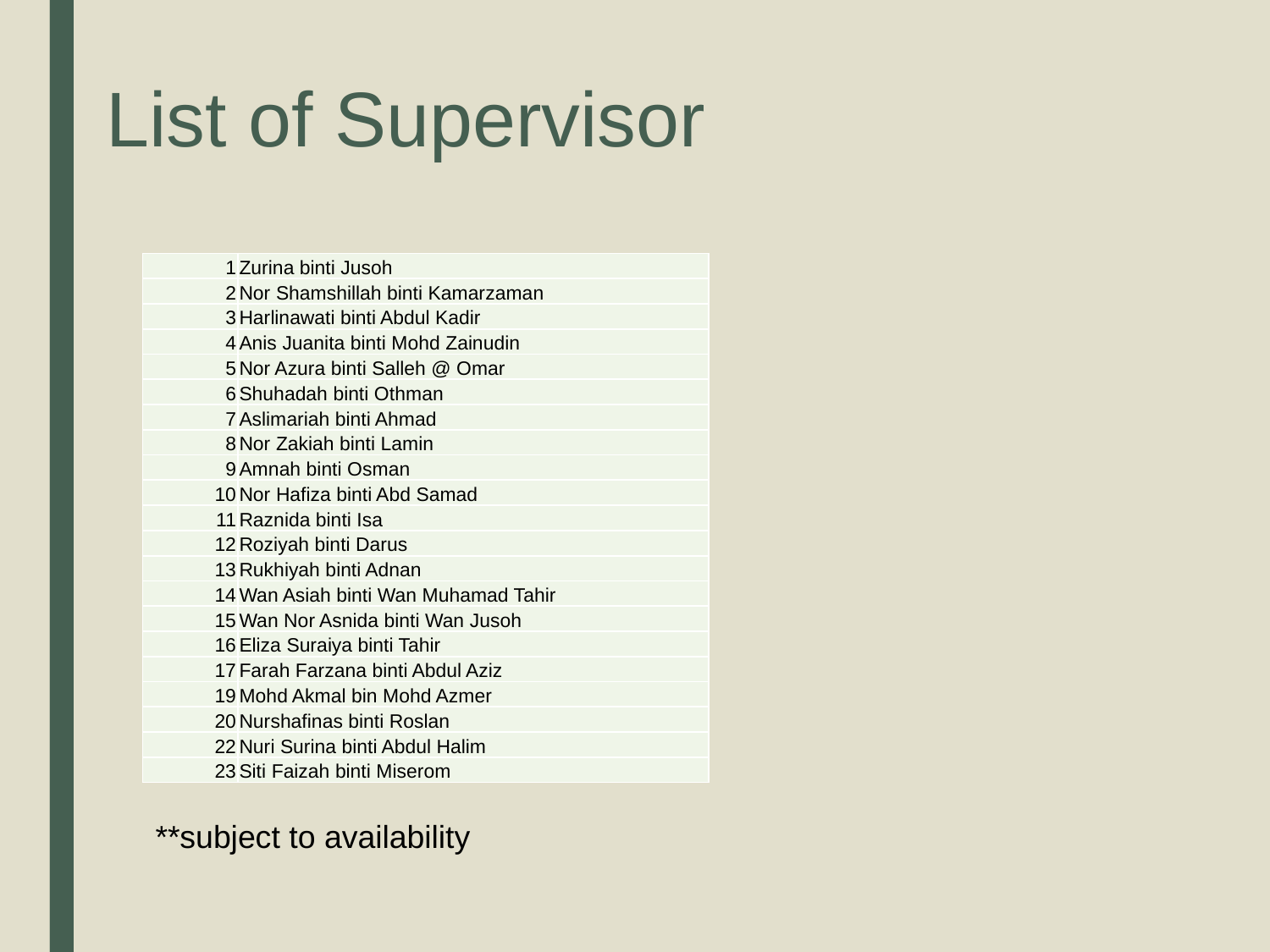

# List of Supervisor

| 1 | Zurina binti Jusoh |
| --- | --- |
| 2 | Nor Shamshillah binti Kamarzaman |
| 3 | Harlinawati binti Abdul Kadir |
| 4 | Anis Juanita binti Mohd Zainudin |
| 5 | Nor Azura binti Salleh @ Omar |
| 6 | Shuhadah binti Othman |
| 7 | Aslimariah binti Ahmad |
| 8 | Nor Zakiah binti Lamin |
| 9 | Amnah binti Osman |
| 10 | Nor Hafiza binti Abd Samad |
| 11 | Raznida binti Isa |
| 12 | Roziyah binti Darus |
| 13 | Rukhiyah binti Adnan |
| 14 | Wan Asiah binti Wan Muhamad Tahir |
| 15 | Wan Nor Asnida binti Wan Jusoh |
| 16 | Eliza Suraiya binti Tahir |
| 17 | Farah Farzana binti Abdul Aziz |
| 19 | Mohd Akmal bin Mohd Azmer |
| 20 | Nurshafinas binti Roslan |
| 22 | Nuri Surina binti Abdul Halim |
| 23 | Siti Faizah binti Miserom |

**subject to availability